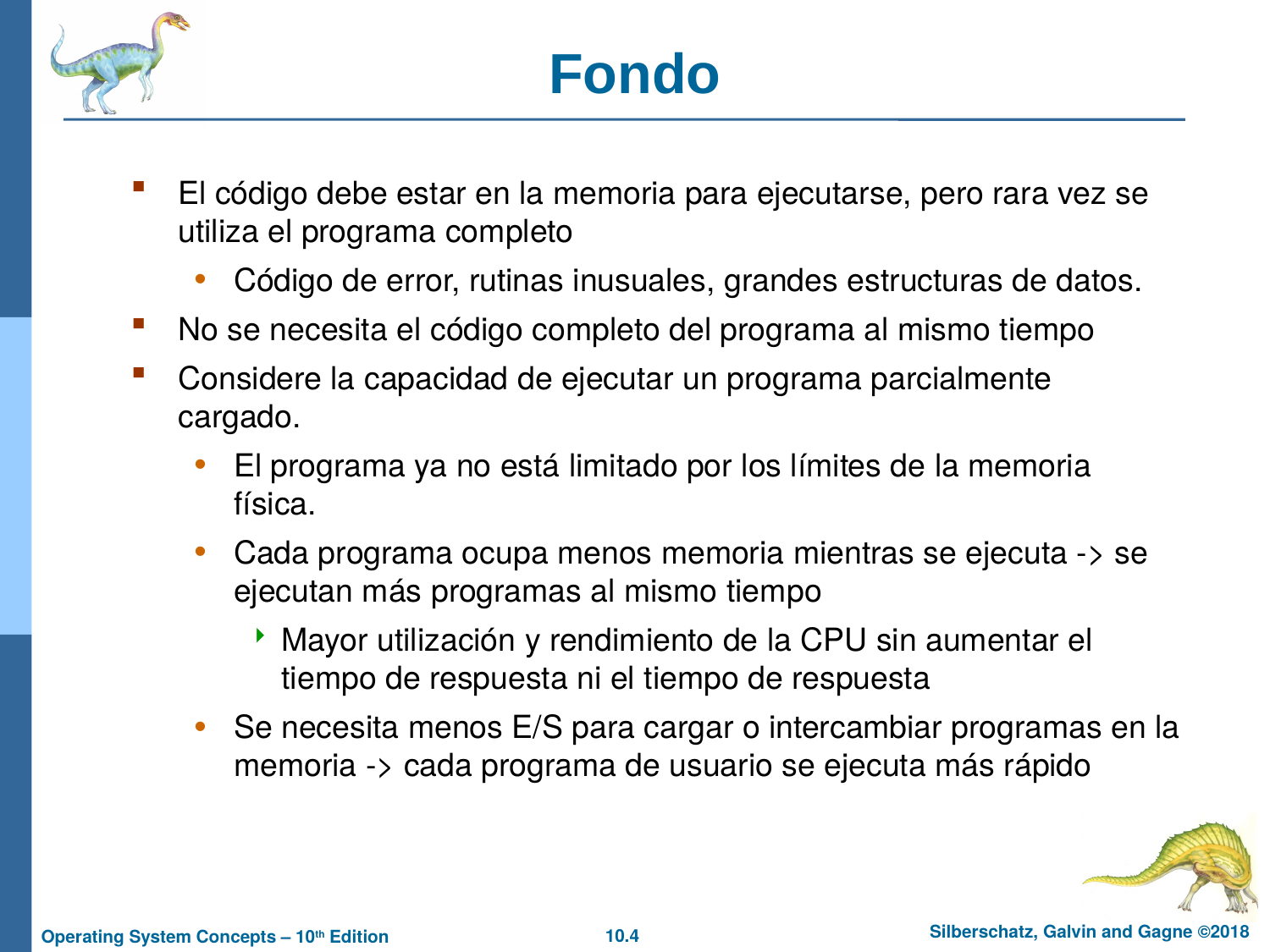

# Fondo
El código debe estar en la memoria para ejecutarse, pero rara vez se utiliza el programa completo
Código de error, rutinas inusuales, grandes estructuras de datos.
No se necesita el código completo del programa al mismo tiempo
Considere la capacidad de ejecutar un programa parcialmente cargado.
El programa ya no está limitado por los límites de la memoria física.
Cada programa ocupa menos memoria mientras se ejecuta -> se ejecutan más programas al mismo tiempo
Mayor utilización y rendimiento de la CPU sin aumentar el tiempo de respuesta ni el tiempo de respuesta
Se necesita menos E/S para cargar o intercambiar programas en la memoria -> cada programa de usuario se ejecuta más rápido